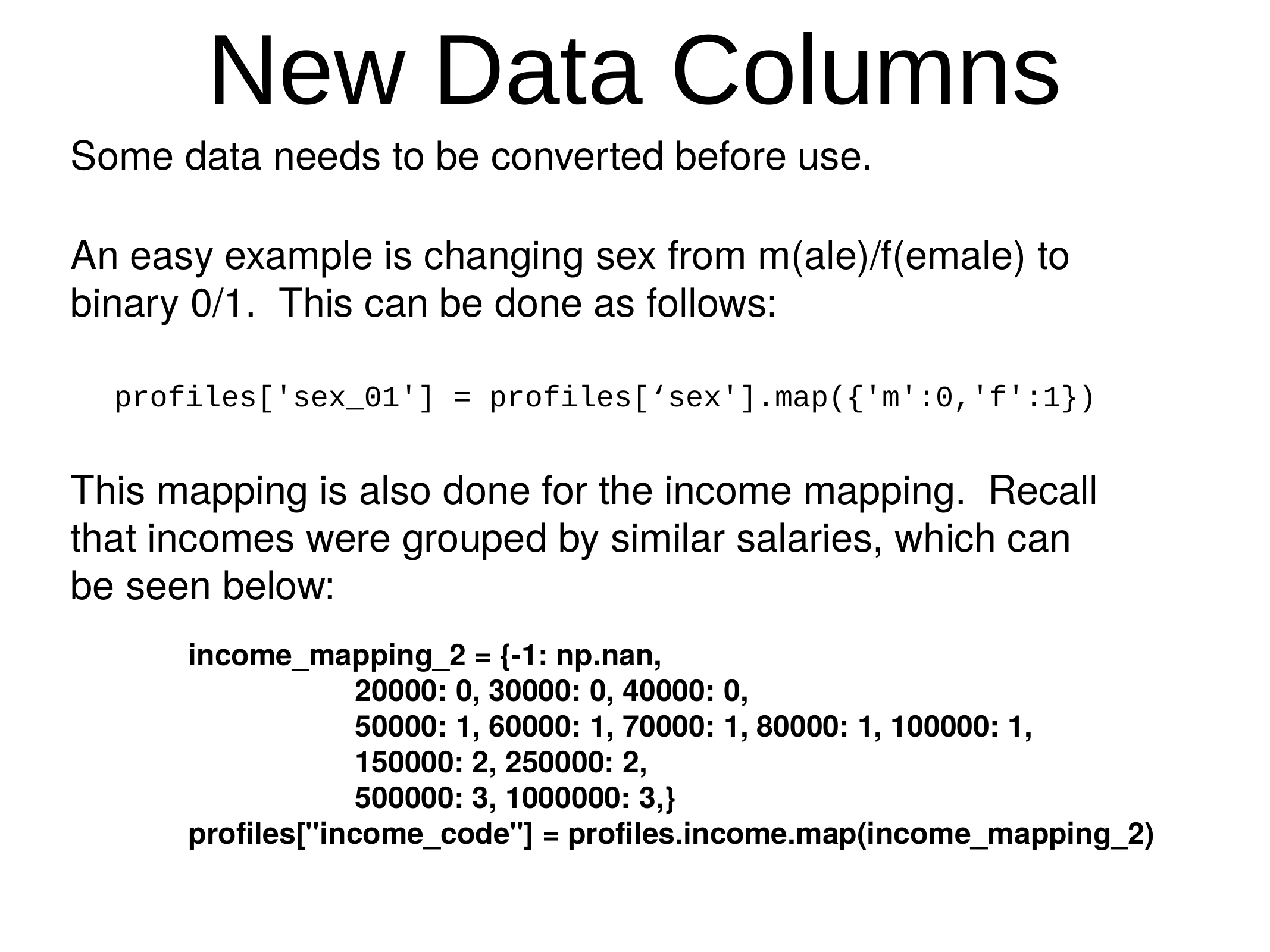

# New Data Columns
Some data needs to be converted before use.
An easy example is changing sex from m(ale)/f(emale) to binary 0/1.  This can be done as follows:
profiles['sex_01'] = profiles[‘sex'].map({'m':0,'f':1})
This mapping is also done for the income mapping.  Recall that incomes were grouped by similar salaries, which can be seen below:
income_mapping_2 = {-1: np.nan,
                    20000: 0, 30000: 0, 40000: 0,
                    50000: 1, 60000: 1, 70000: 1, 80000: 1, 100000: 1,
                    150000: 2, 250000: 2,
                    500000: 3, 1000000: 3,}
profiles["income_code"] = profiles.income.map(income_mapping_2)